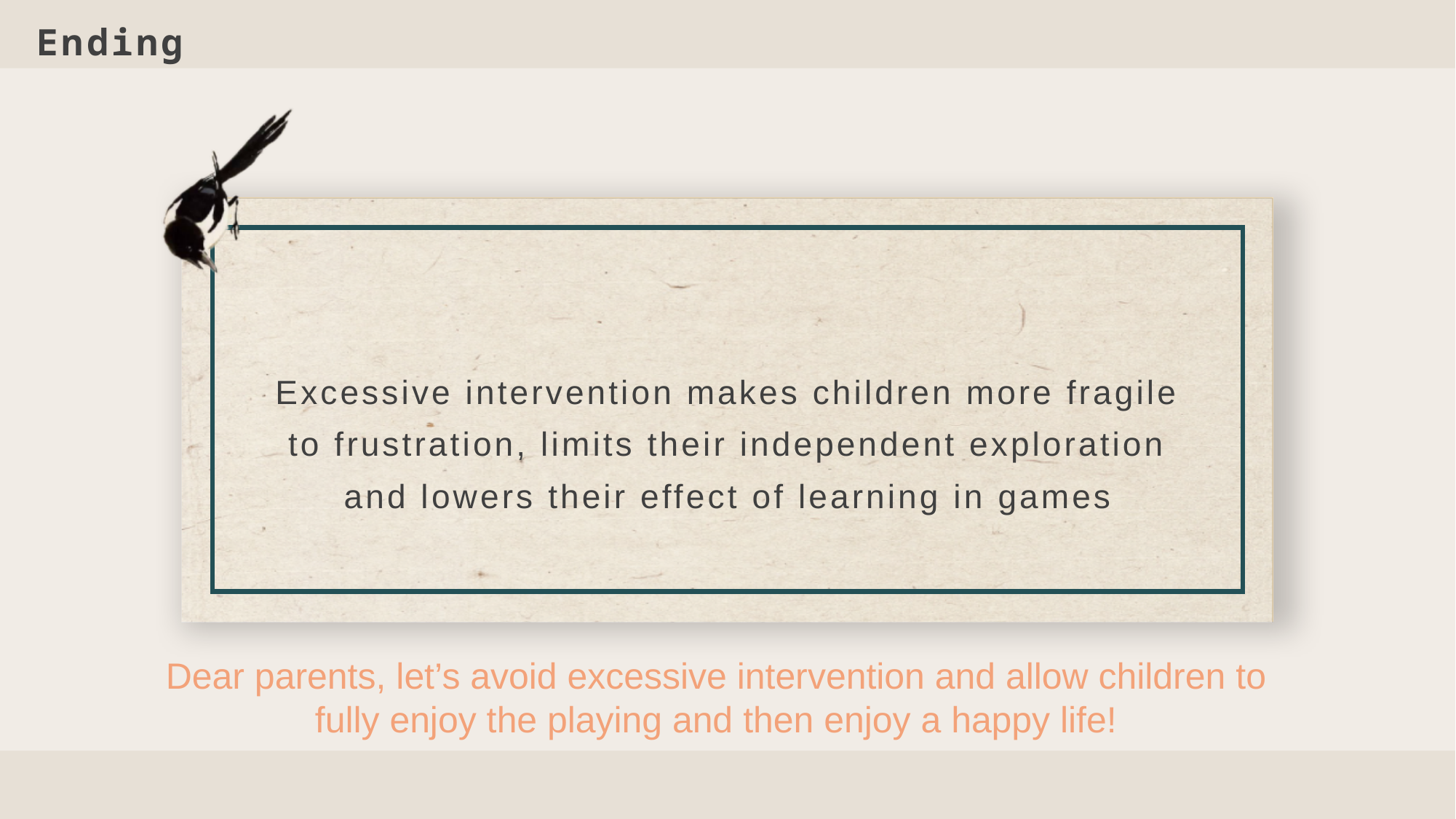

Ending
# Excessive intervention makes children more fragile to frustration, limits their independent exploration and lowers their effect of learning in games
Dear parents, let’s avoid excessive intervention and allow children to fully enjoy the playing and then enjoy a happy life!